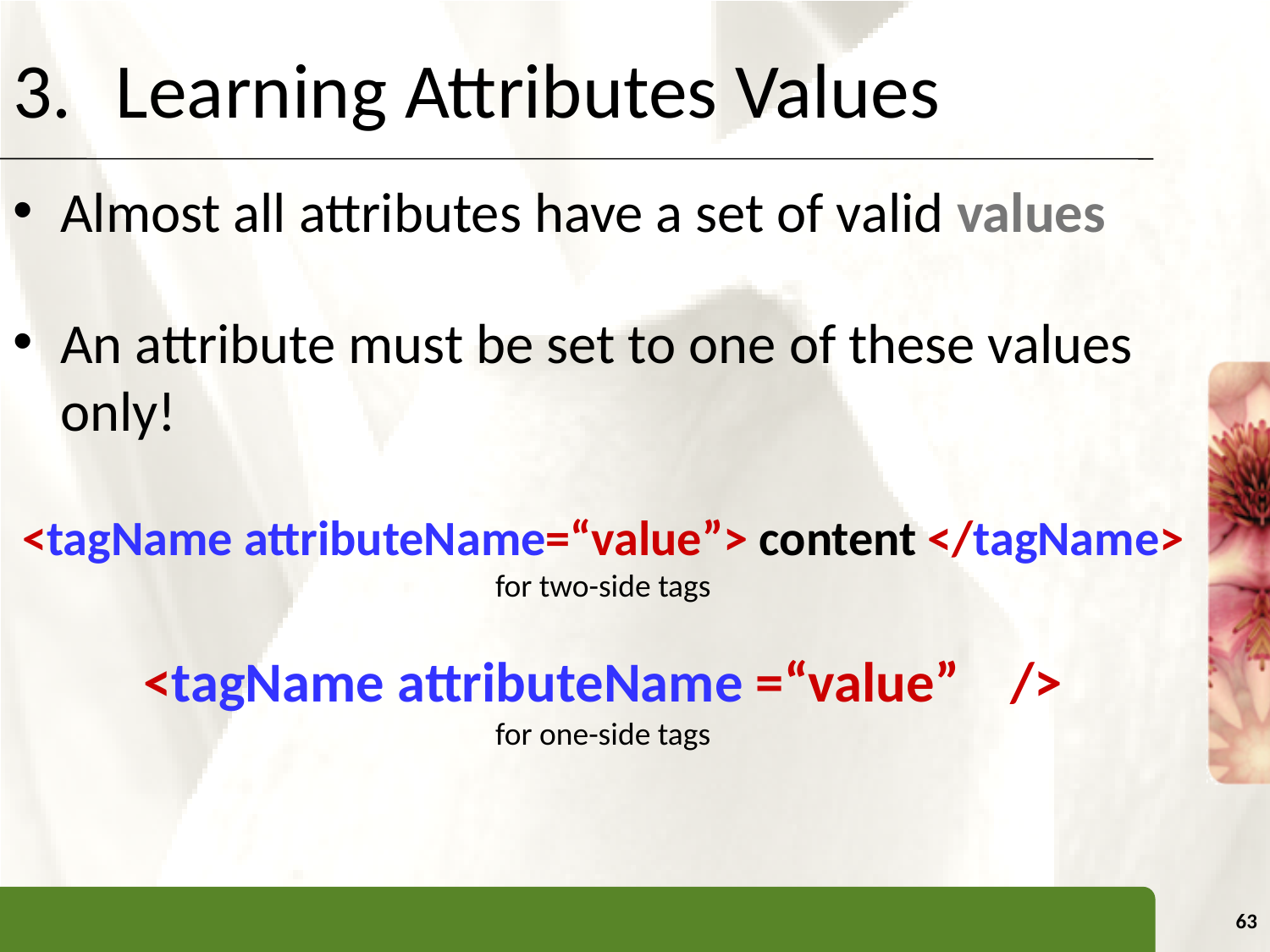

# Learning Attributes Values
Almost all attributes have a set of valid values
An attribute must be set to one of these values only!
<tagName attributeName=“value”> content </tagName>
for two-side tags
<tagName attributeName =“value”    />
for one-side tags

63